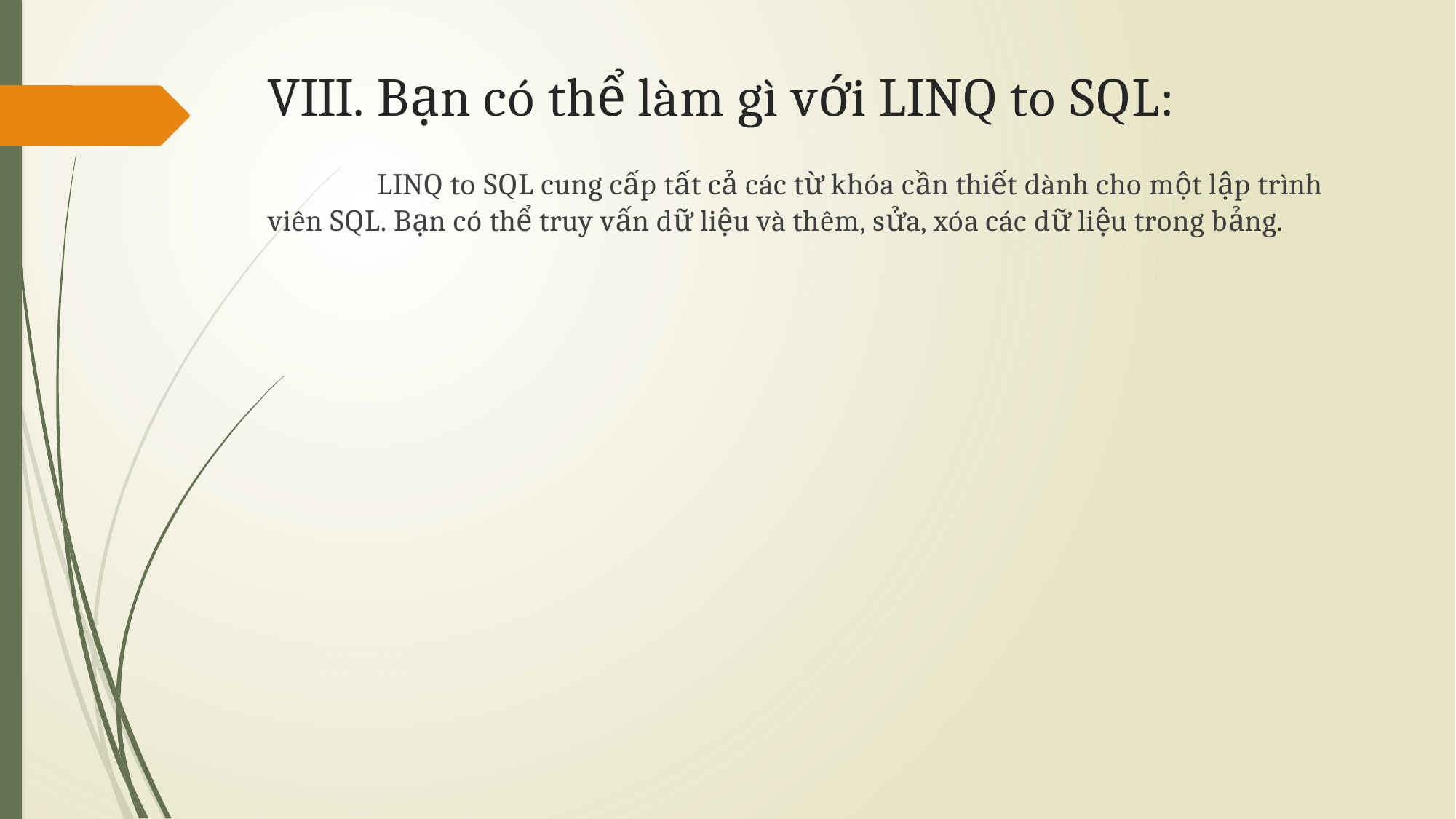

# VIII. Bạn có thể làm gì với LINQ to SQL:
	LINQ to SQL cung cấp tất cả các từ khóa cần thiết dành cho một lập trình viên SQL. Bạn có thể truy vấn dữ liệu và thêm, sửa, xóa các dữ liệu trong bảng.